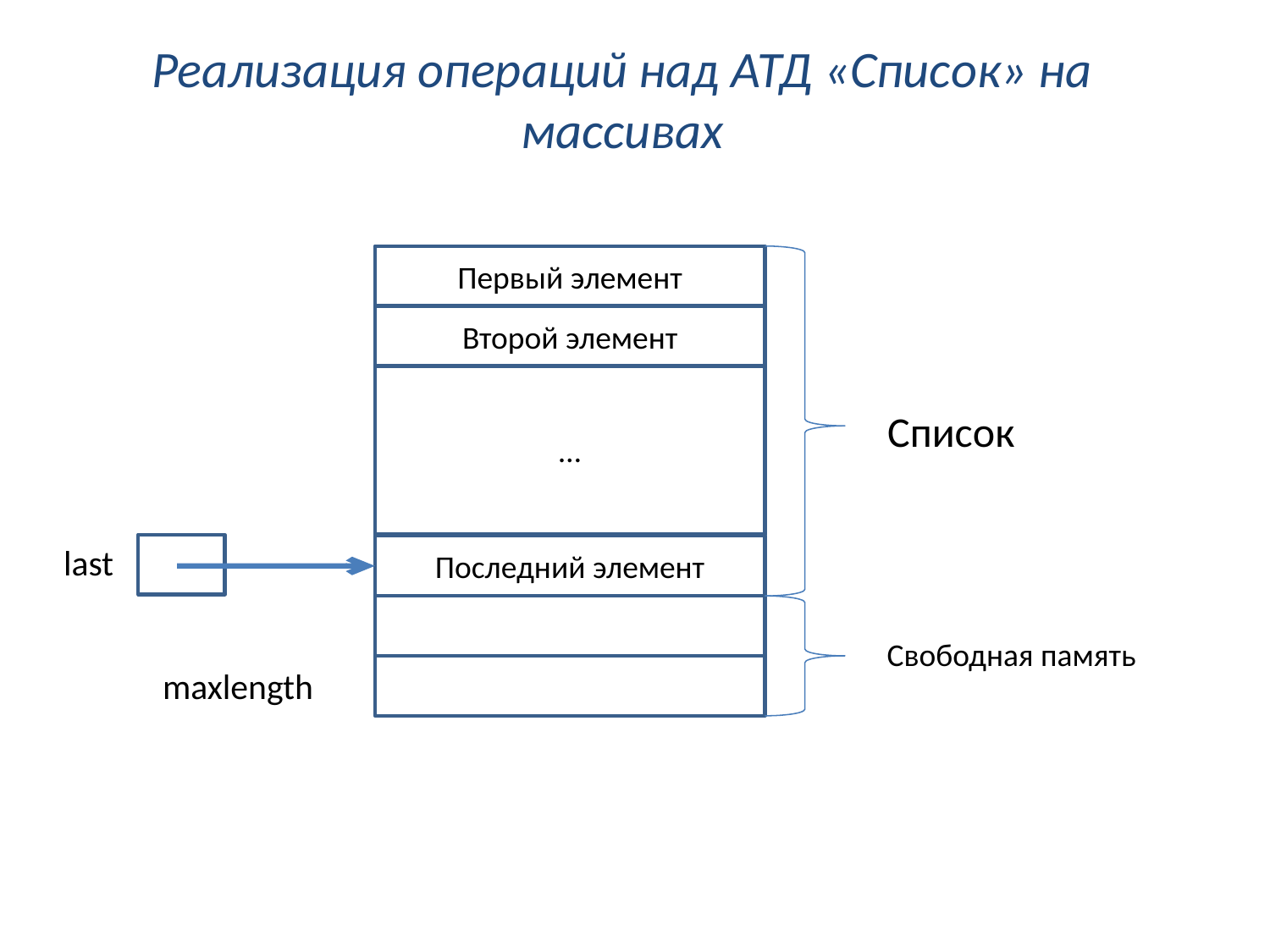

# Реализация операций над АТД «Список» на массивах
Первый элемент

Второй элемент
…
Список
last

Последний элемент

Свободная память

maxlength